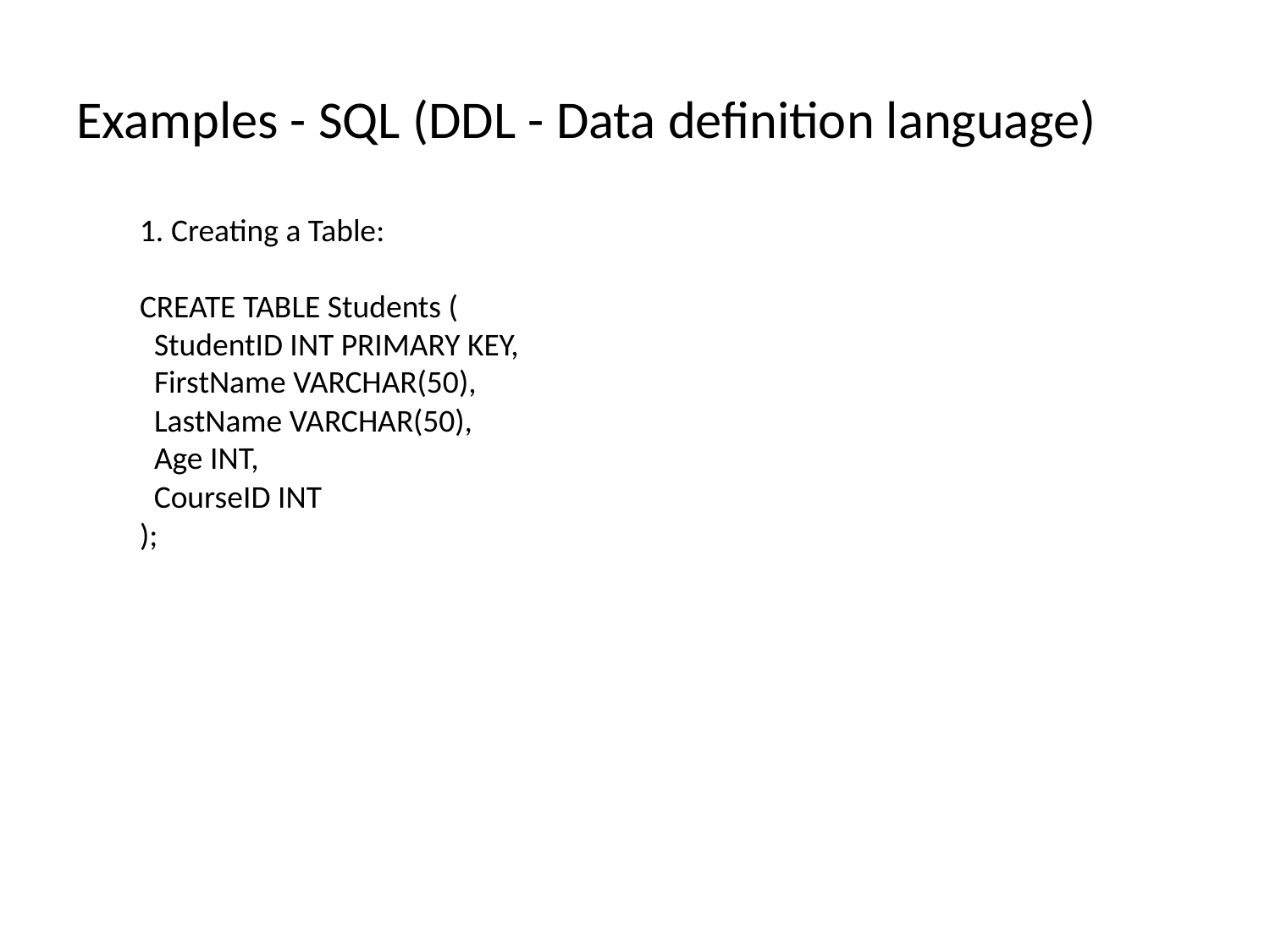

# Examples - SQL (DDL - Data definition language)

1. Creating a Table:
CREATE TABLE Students (
  StudentID INT PRIMARY KEY,
  FirstName VARCHAR(50),
  LastName VARCHAR(50),
  Age INT,
  CourseID INT
);